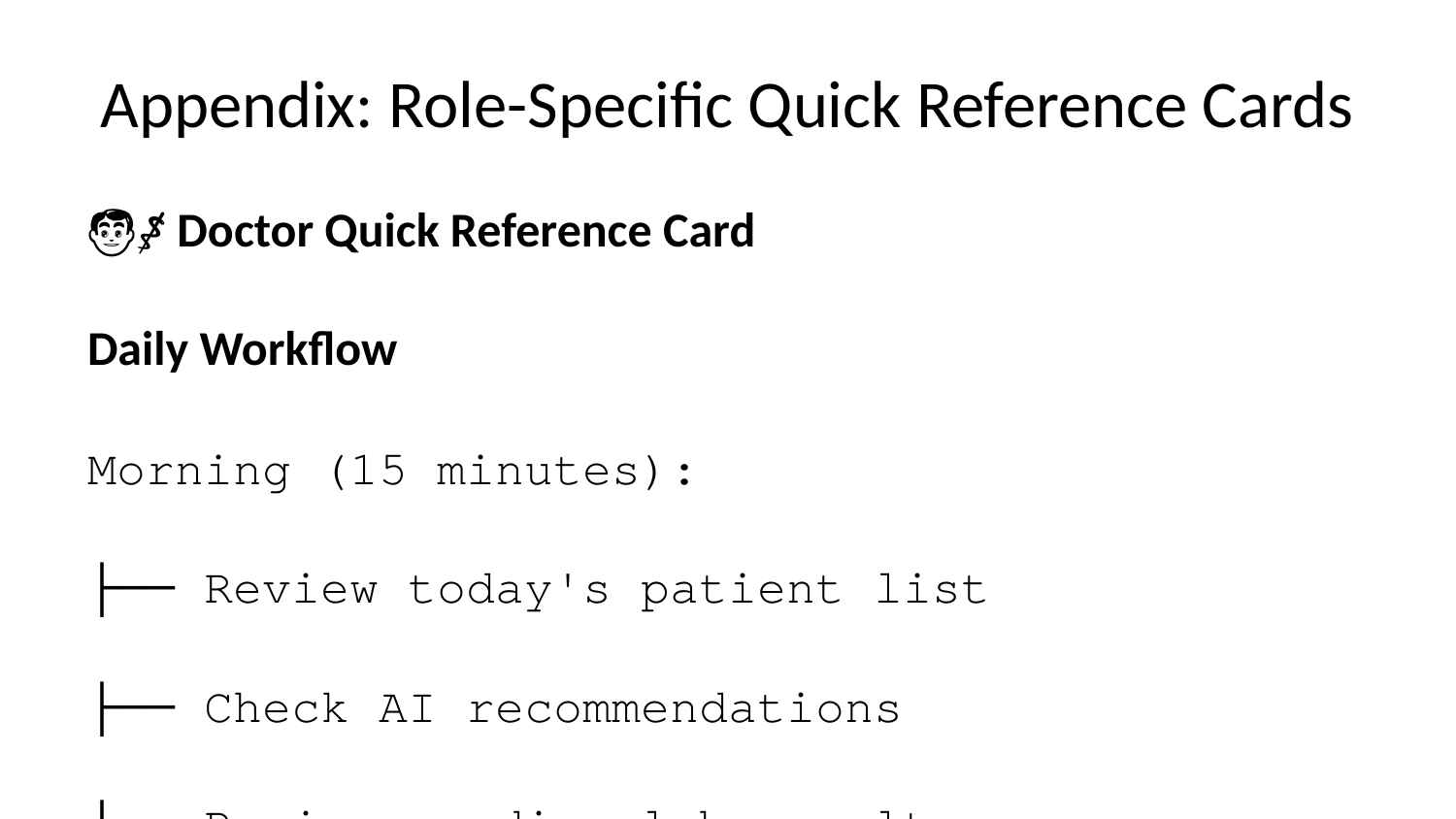

# Appendix: Role-Specific Quick Reference Cards
👨‍⚕️ Doctor Quick Reference Card
Daily Workflow
Morning (15 minutes):
├── Review today's patient list
├── Check AI recommendations
├── Review pending lab results
└── Plan treatment adjustments

During Consultations:
├── Access patient history quickly
├── Document examination findings
├── Update treatment protocols
├── Schedule follow-up appointments
└── Provide patient education

End of Day (10 minutes):
├── Complete all documentation
├── Review treatment outcomes
├── Plan tomorrow's priorities
└── Check quality metrics
Key Functions
Patient Assessment: Complete medical evaluation
Treatment Planning: Protocol customization
AI Recommendations: Review and apply insights
Quality Monitoring: Track success rates
Team Coordination: Communicate with staff
Emergency Contacts
Medical Emergency: [Emergency number]
System Issues: [IT support]
Clinical Questions: [Medical director]